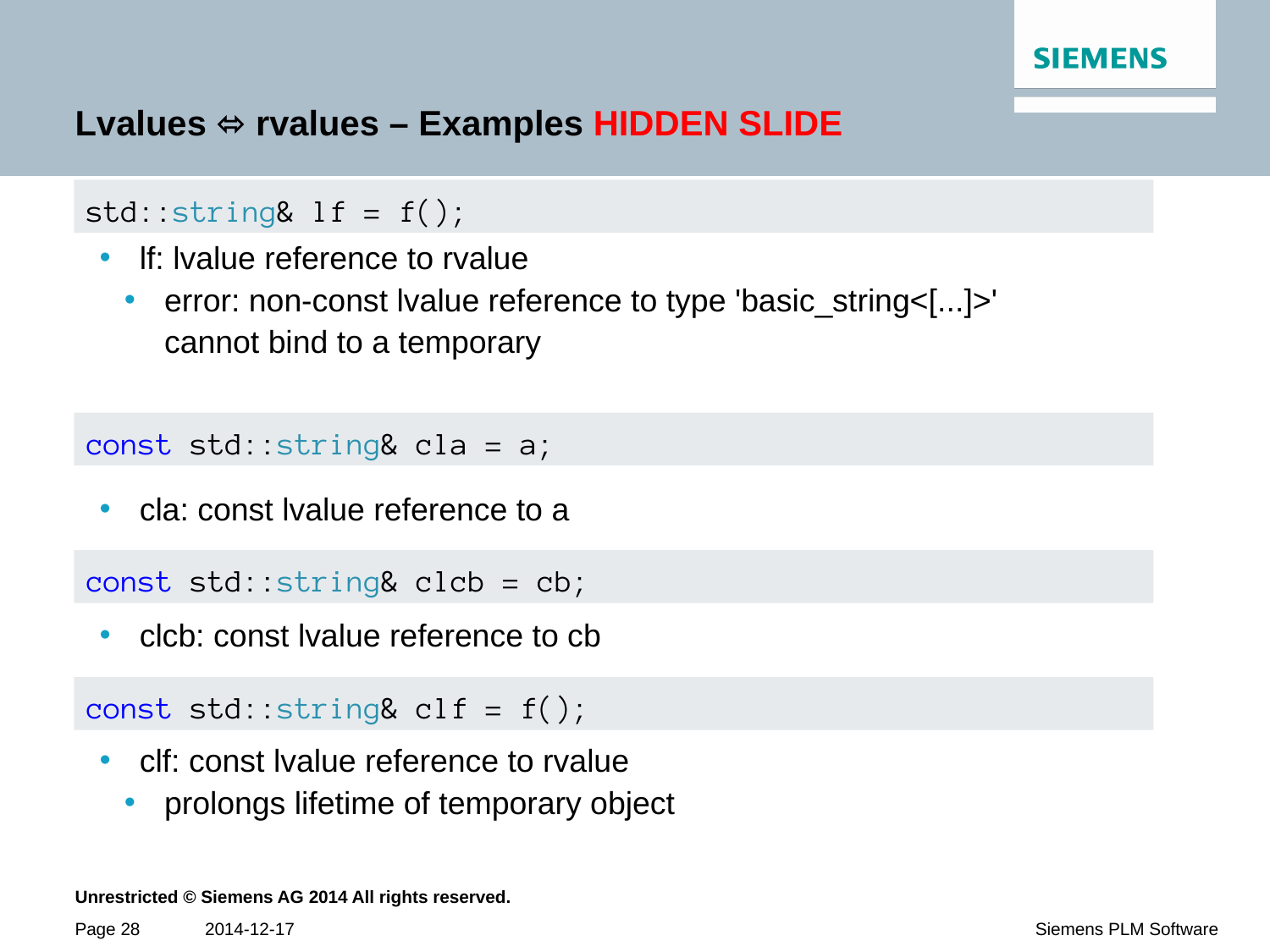

# Lvalues ⬄ rvalues – Examples HIDDEN SLIDE
std::string& lf = f();

lf: lvalue reference to rvalue
error: non-const lvalue reference to type 'basic_string<[...]>' cannot bind to a temporary

cla: const lvalue reference to a

clcb: const lvalue reference to cb

clf: const lvalue reference to rvalue
prolongs lifetime of temporary object

const std::string& cla = a;
const std::string& clcb = cb;
const std::string& clf = f();